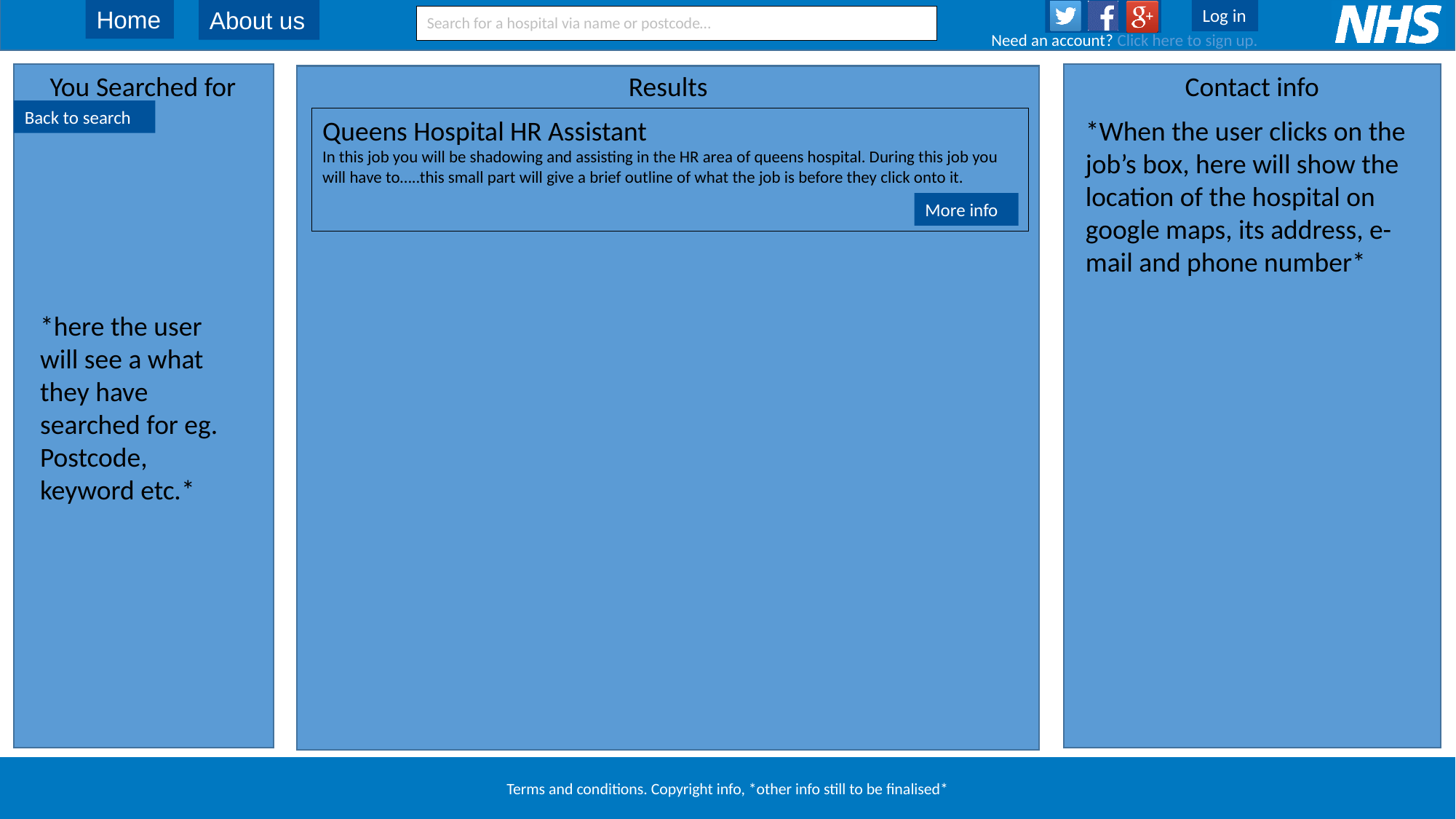

You Searched for

Results

Contact info

Back to search
Queens Hospital HR Assistant
In this job you will be shadowing and assisting in the HR area of queens hospital. During this job you will have to…..this small part will give a brief outline of what the job is before they click onto it.

*When the user clicks on the job’s box, here will show the location of the hospital on google maps, its address, e-mail and phone number*
More info
*here the user will see a what they have searched for eg. Postcode, keyword etc.*